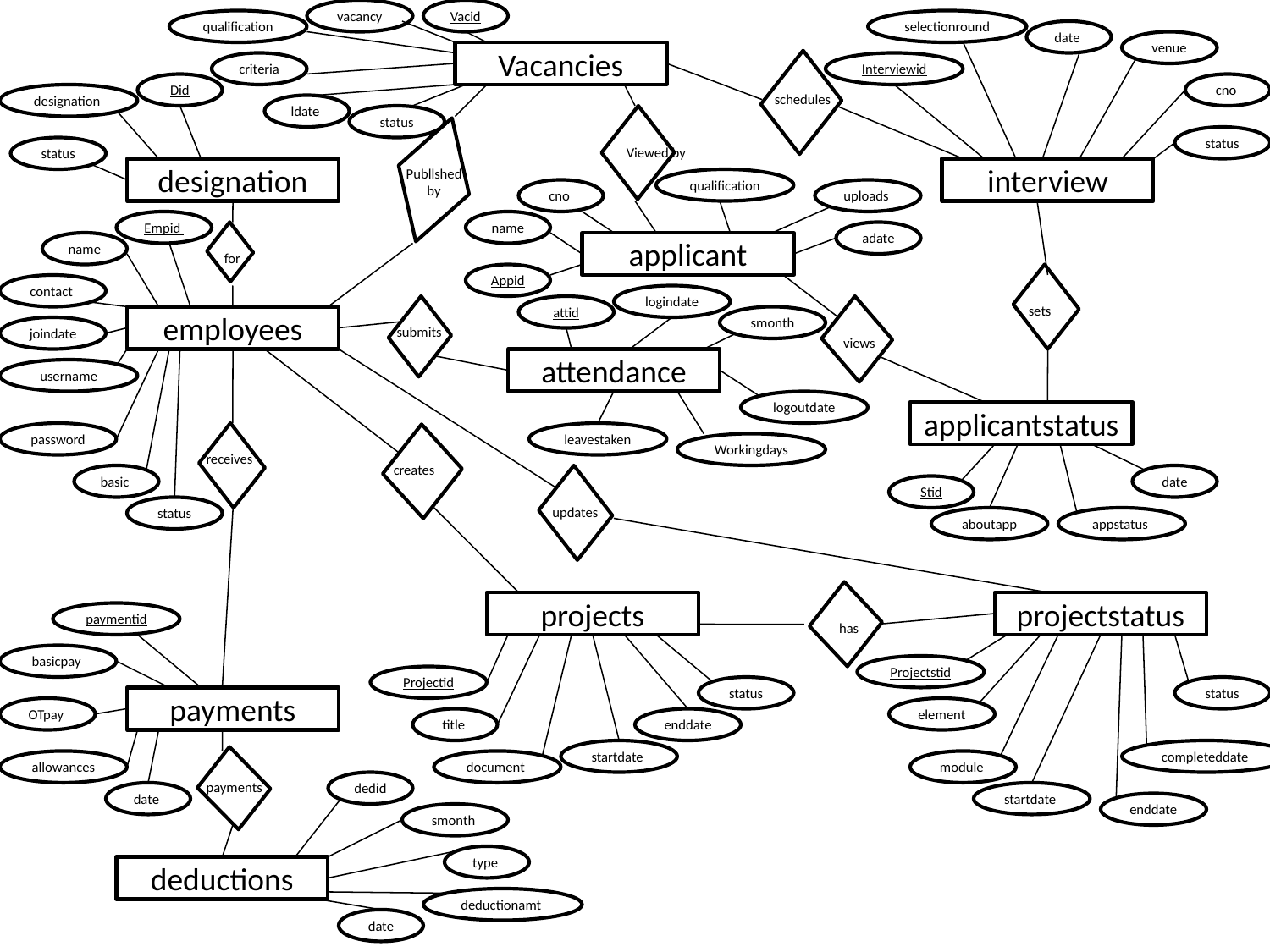

vacancy
Vacid
qualification
selectionround
date
venue
Vacancies
criteria
Interviewid

Did
cno
designation
schedules
ldate
status

status
status
Viewed by

designation
Publlshed by
interview
qualification
cno
uploads
Empid
name
adate
name
applicant

for
Appid
contact

sets
employees

joindate
 submits
     views
attendance
username
applicantstatus
password

 receives
creates
basic
date
Stid

status
updates
aboutapp
appstatus
projects
projectstatus

paymentid
       has
basicpay
Projectstid
Projectid
status
status
payments
OTpay
element
title
enddate
startdate
completeddate
allowances
document
module

 payments
dedid
date
startdate
enddate
smonth
type
deductions
deductionamt
date
logindate
attid
smonth
logoutdate
leavestaken
Workingdays